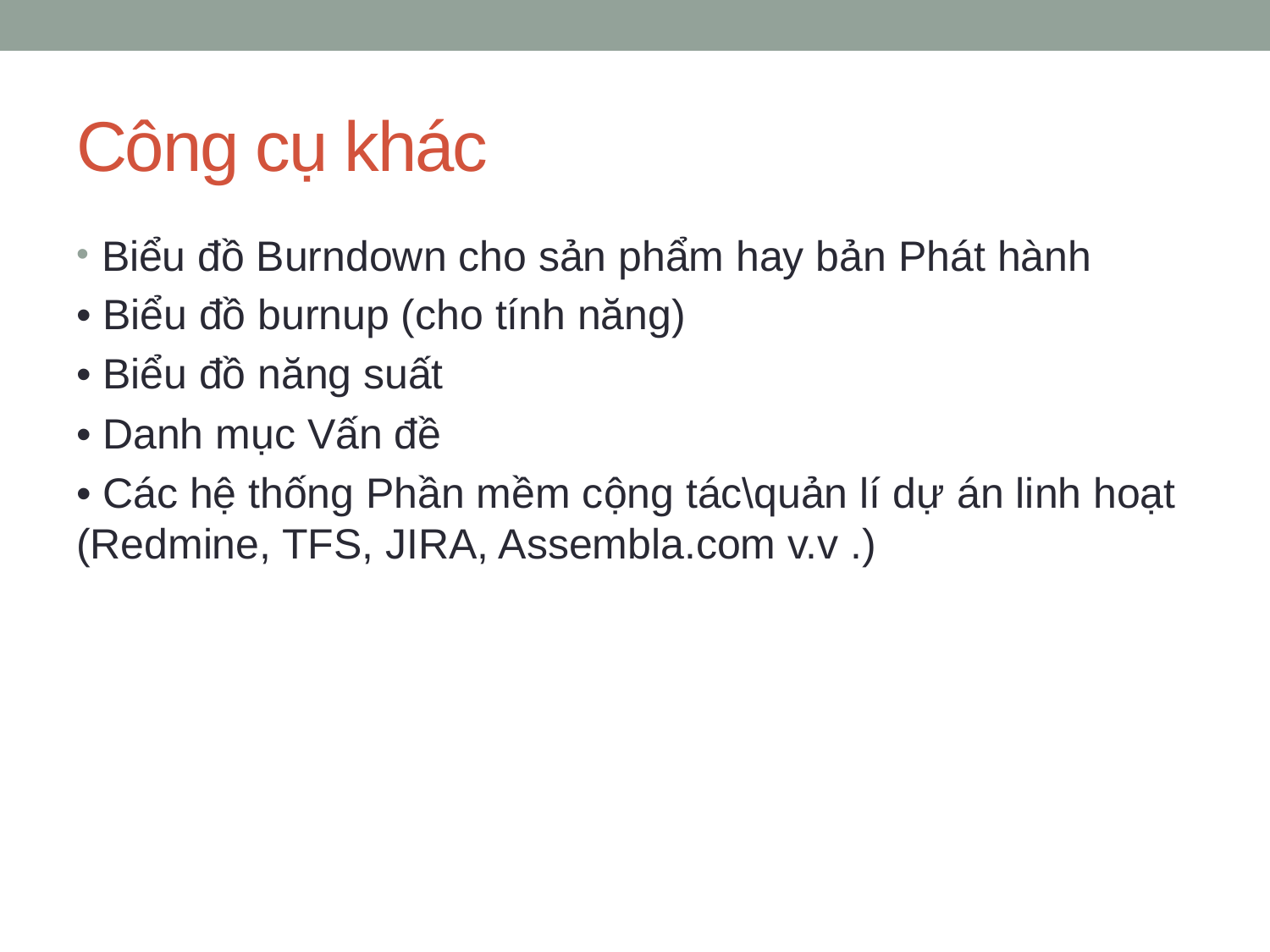

# Công cụ khác
Biểu đồ Burndown cho sản phẩm hay bản Phát hành
• Biểu đồ burnup (cho tính năng)
• Biểu đồ năng suất
• Danh mục Vấn đề
• Các hệ thống Phần mềm cộng tác\quản lí dự án linh hoạt (Redmine, TFS, JIRA, Assembla.com v.v .)